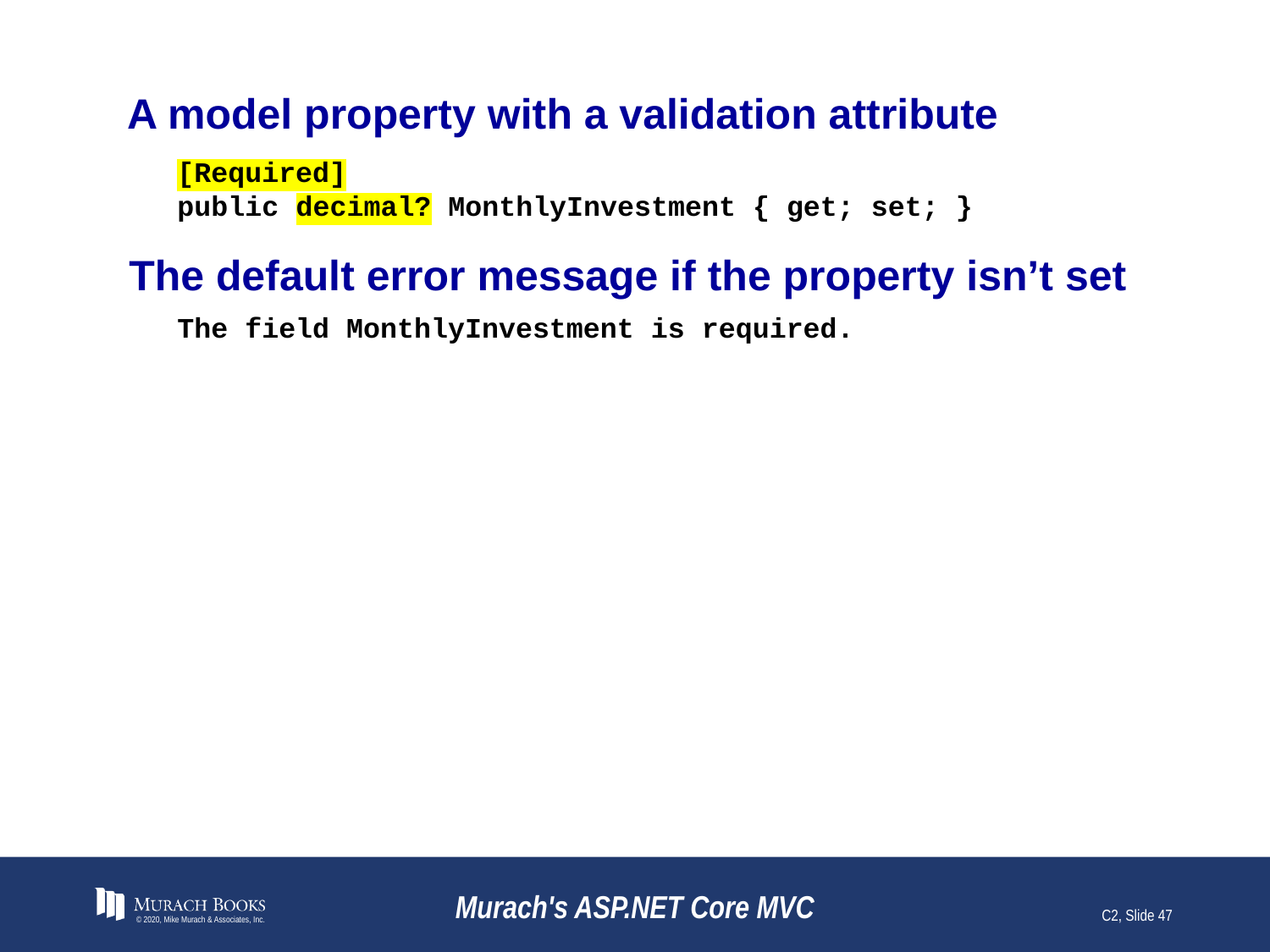

# A model property with a validation attribute
[Required]
public decimal? MonthlyInvestment { get; set; }
The default error message if the property isn’t set
The field MonthlyInvestment is required.

© 2020, Mike Murach & Associates, Inc.
Murach's ASP.NET Core MVC

C2, Slide 47